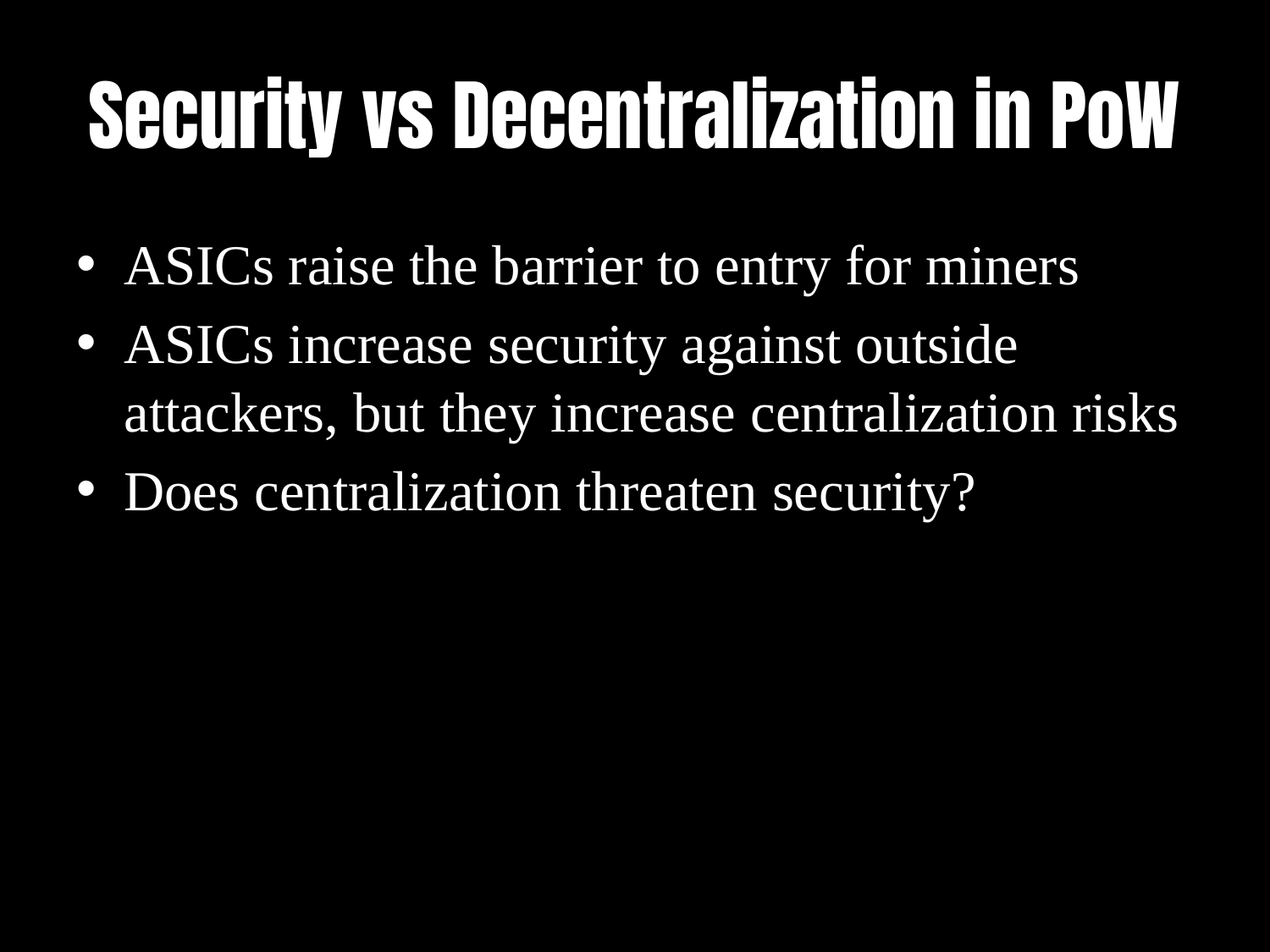

# Security vs Decentralization in PoW
ASICs raise the barrier to entry for miners
ASICs increase security against outside attackers, but they increase centralization risks
Does centralization threaten security?